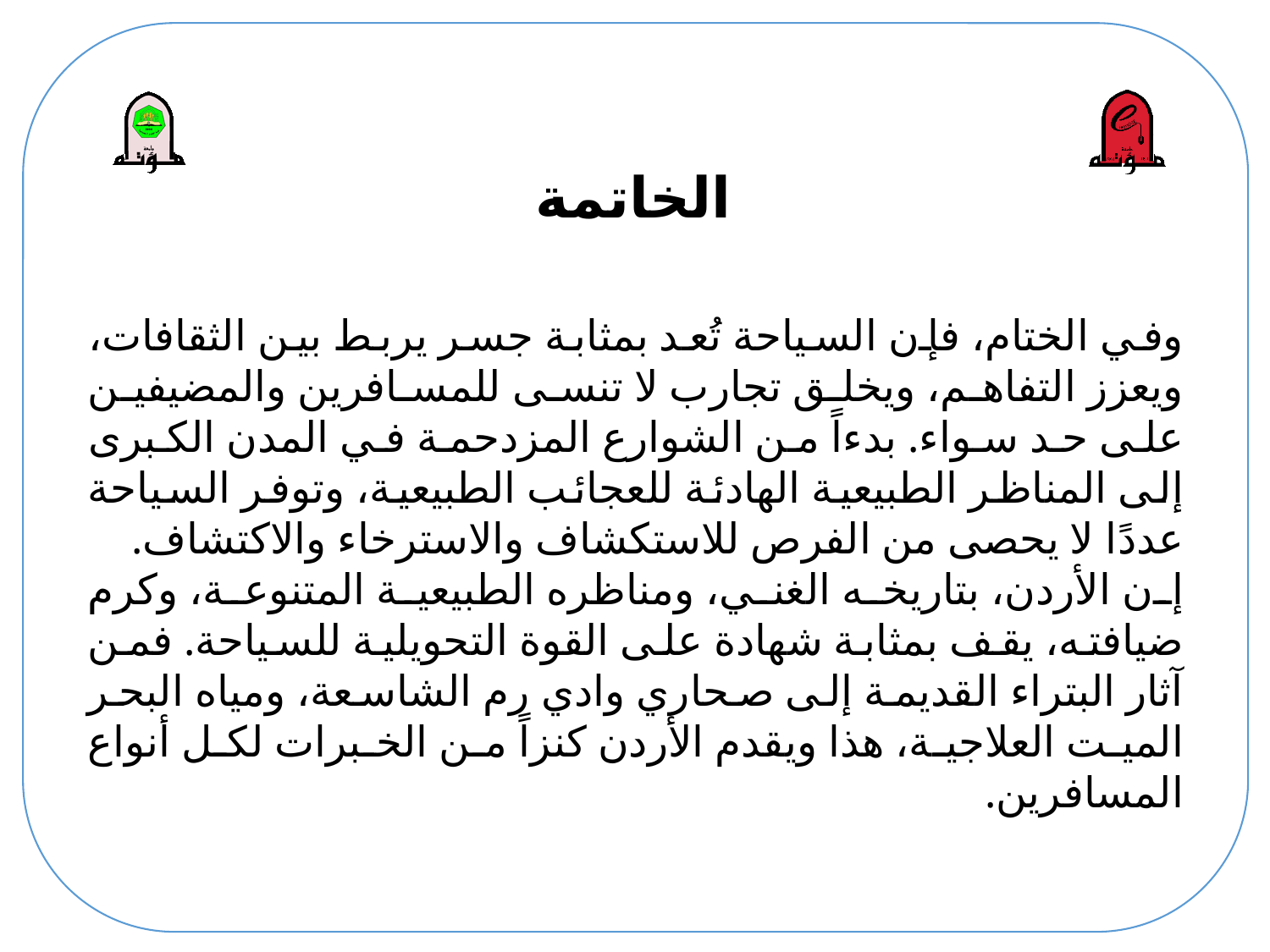

# الخاتمة
وفي الختام، فإن السياحة تُعد بمثابة جسر يربط بين الثقافات، ويعزز التفاهم، ويخلق تجارب لا تنسى للمسافرين والمضيفين على حد سواء. بدءاً من الشوارع المزدحمة في المدن الكبرى إلى المناظر الطبيعية الهادئة للعجائب الطبيعية، وتوفر السياحة عددًا لا يحصى من الفرص للاستكشاف والاسترخاء والاكتشاف.
إن الأردن، بتاريخه الغني، ومناظره الطبيعية المتنوعة، وكرم ضيافته، يقف بمثابة شهادة على القوة التحويلية للسياحة. فمن آثار البتراء القديمة إلى صحاري وادي رم الشاسعة، ومياه البحر الميت العلاجية، هذا ويقدم الأردن كنزاً من الخبرات لكل أنواع المسافرين.